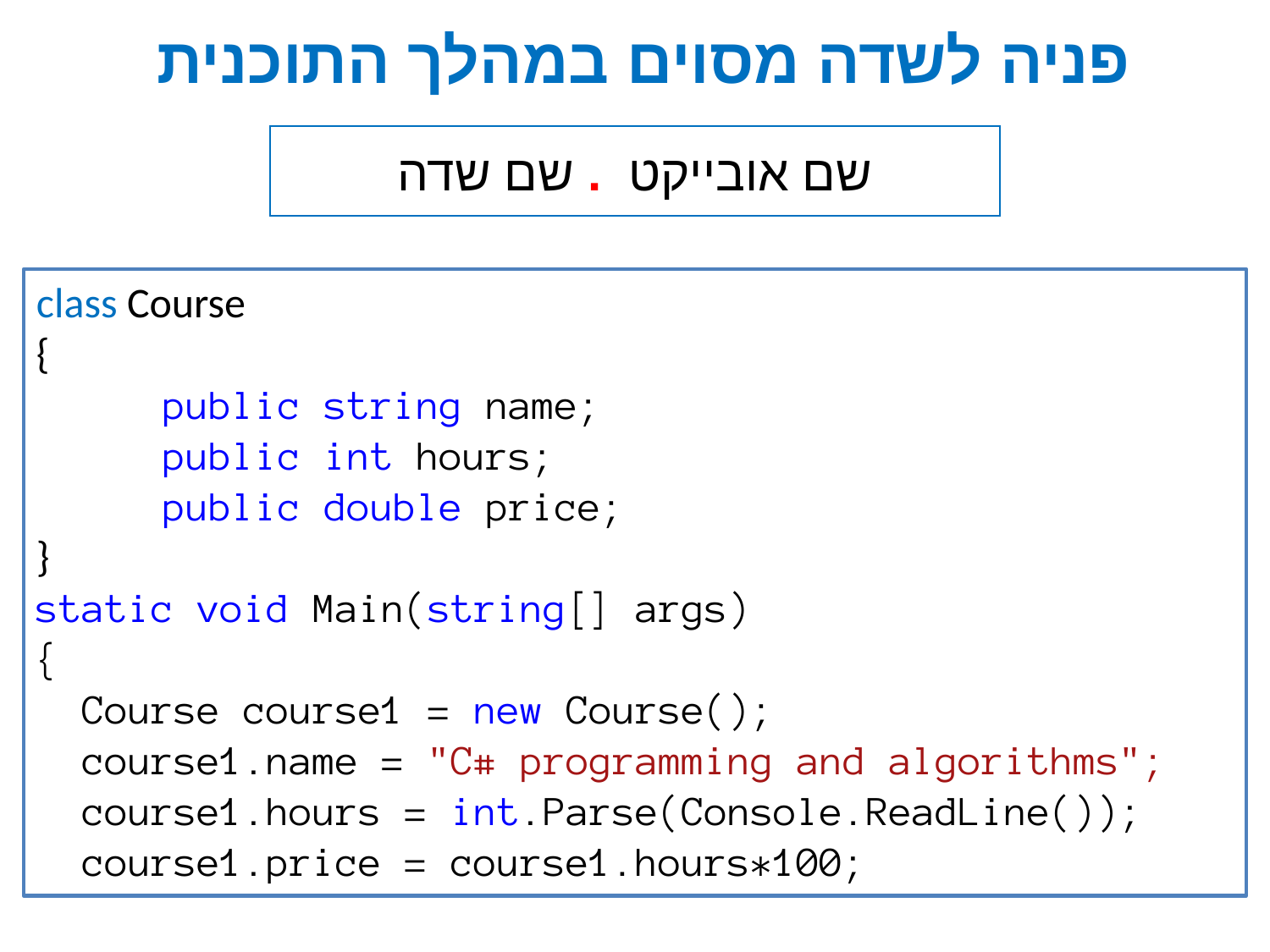

# פניה לשדה מסוים במהלך התוכנית
שם אובייקט  . שם שדה
class Course
{
	public string name;
	public int hours;
	public double price;
}
static void Main(string[] args)
{
  Course course1 = new Course();
  course1.name = "C# programming and algorithms";
  course1.hours = int.Parse(Console.ReadLine());
  course1.price = course1.hours*100;